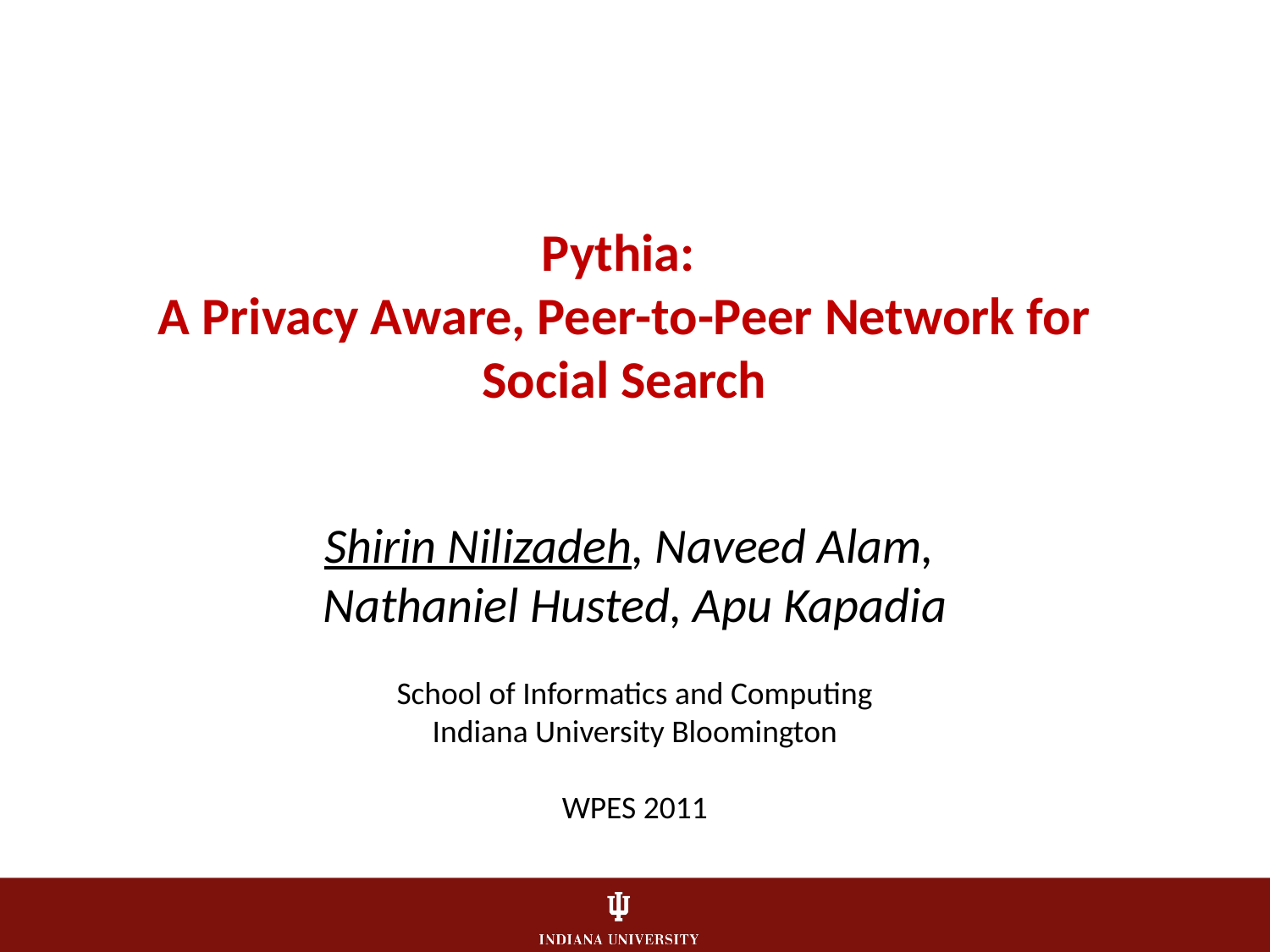

# Pythia: A Privacy Aware, Peer-to-Peer Network for Social Search
Shirin Nilizadeh, Naveed Alam,
Nathaniel Husted, Apu Kapadia
School of Informatics and Computing
Indiana University Bloomington

WPES 2011